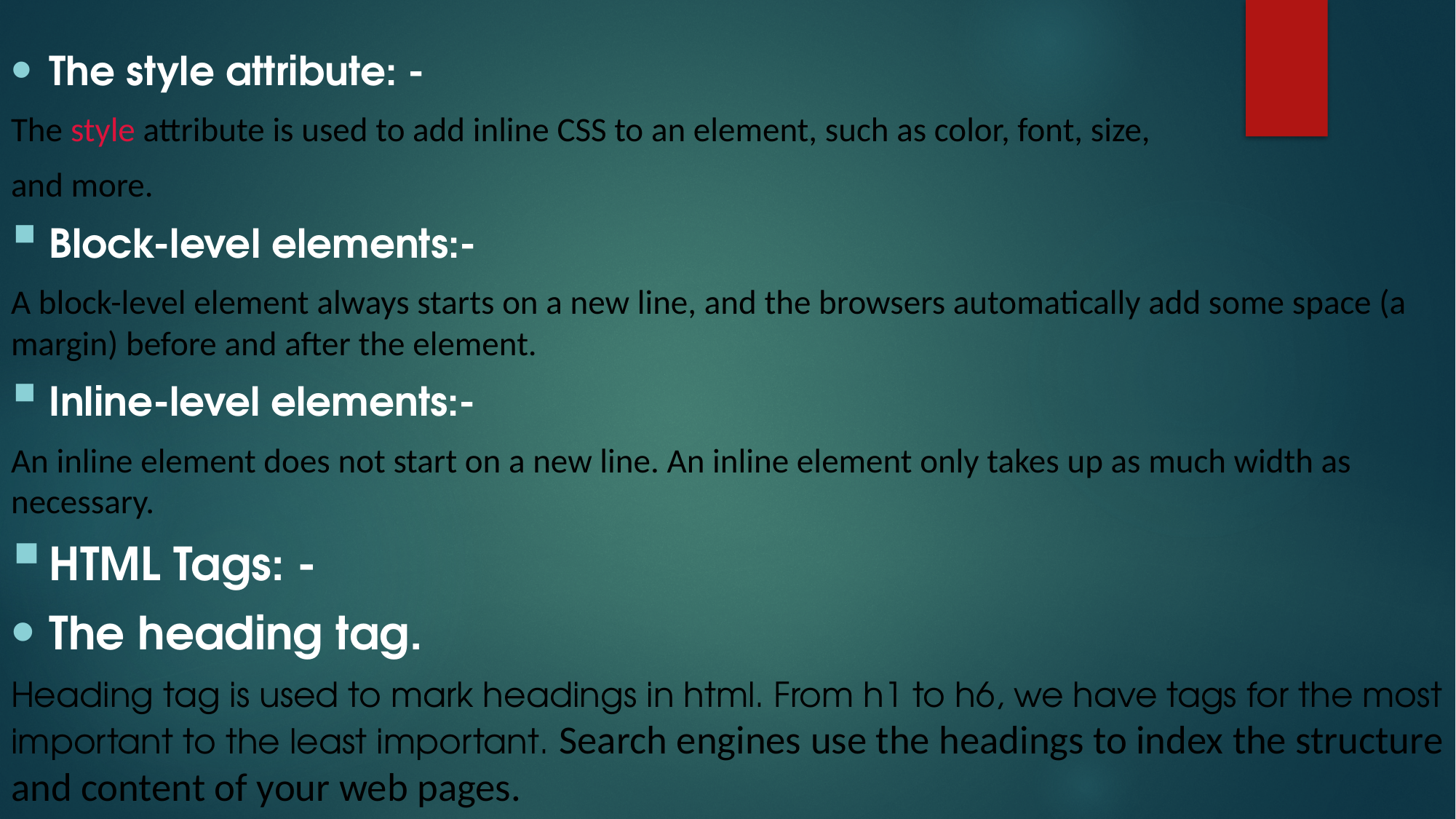

The style attribute: -
The style attribute is used to add inline CSS to an element, such as color, font, size,
and more.
Block-level elements:-
A block-level element always starts on a new line, and the browsers automatically add some space (a margin) before and after the element.
Inline-level elements:-
An inline element does not start on a new line. An inline element only takes up as much width as necessary.
HTML Tags: -
The heading tag.
Heading tag is used to mark headings in html. From h1 to h6, we have tags for the most important to the least important. Search engines use the headings to index the structure and content of your web pages.